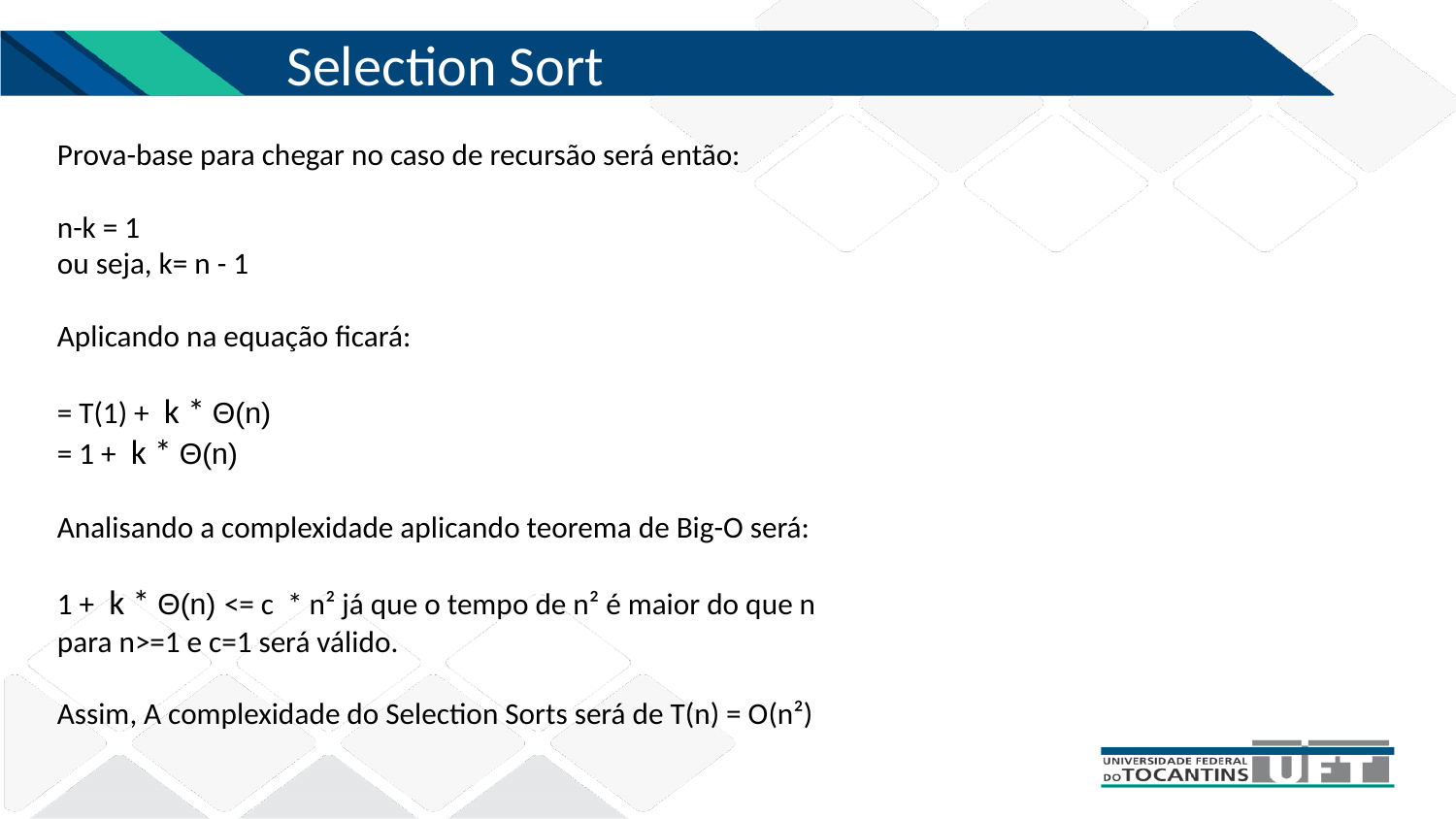

Selection Sort
Prova-base para chegar no caso de recursão será então:

n-k = 1
ou seja, k= n - 1

Aplicando na equação ficará:

= T(1) +  k * Θ(n)
= 1 +  k * Θ(n)

Analisando a complexidade aplicando teorema de Big-O será:

1 +  k * Θ(n) <= c  * n² já que o tempo de n² é maior do que n
para n>=1 e c=1 será válido.

Assim, A complexidade do Selection Sorts será de T(n) = O(n²)